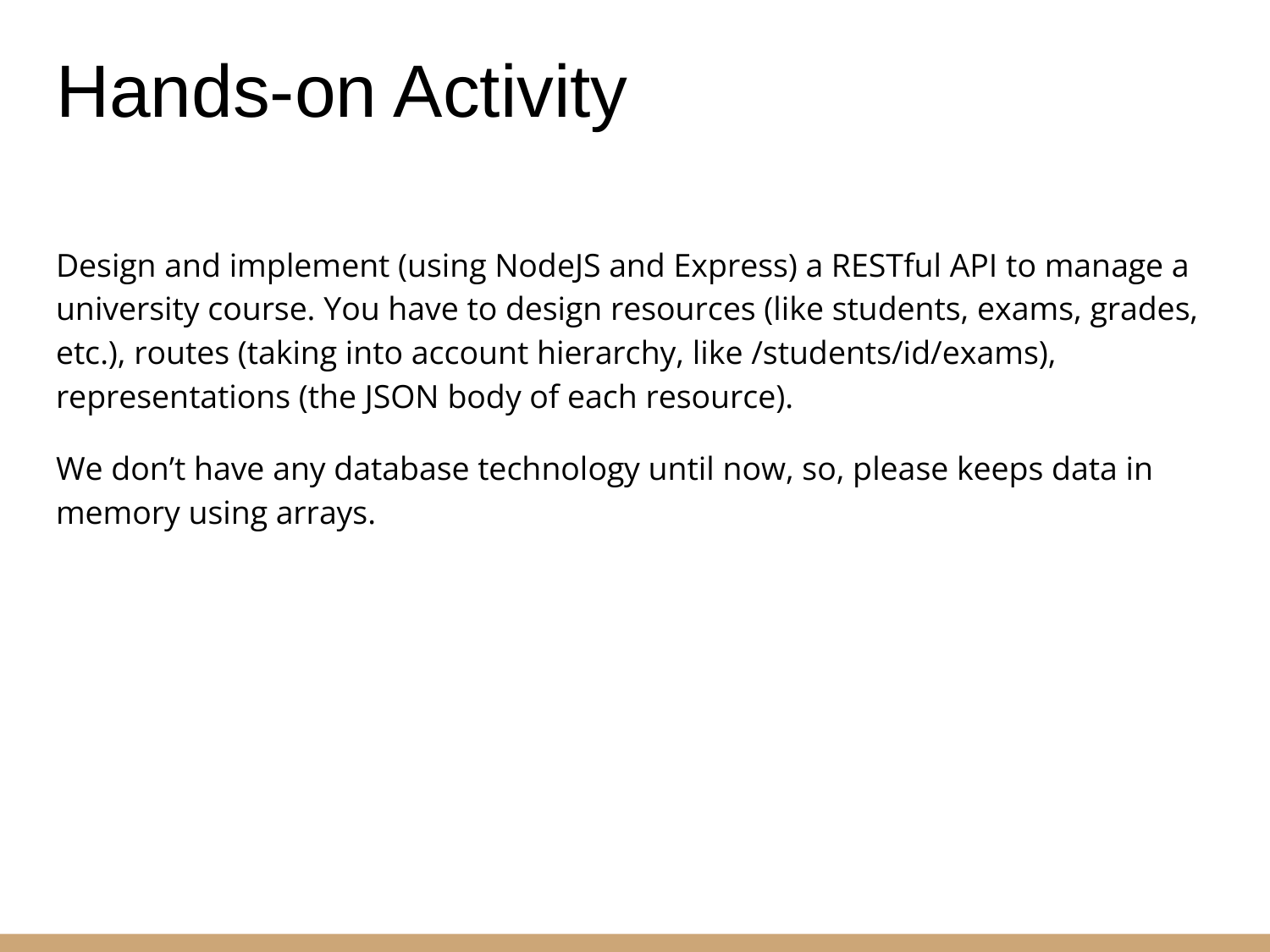

# Hands-on Activity
Design and implement (using NodeJS and Express) a RESTful API to manage a university course. You have to design resources (like students, exams, grades, etc.), routes (taking into account hierarchy, like /students/id/exams), representations (the JSON body of each resource).
We don’t have any database technology until now, so, please keeps data in memory using arrays.